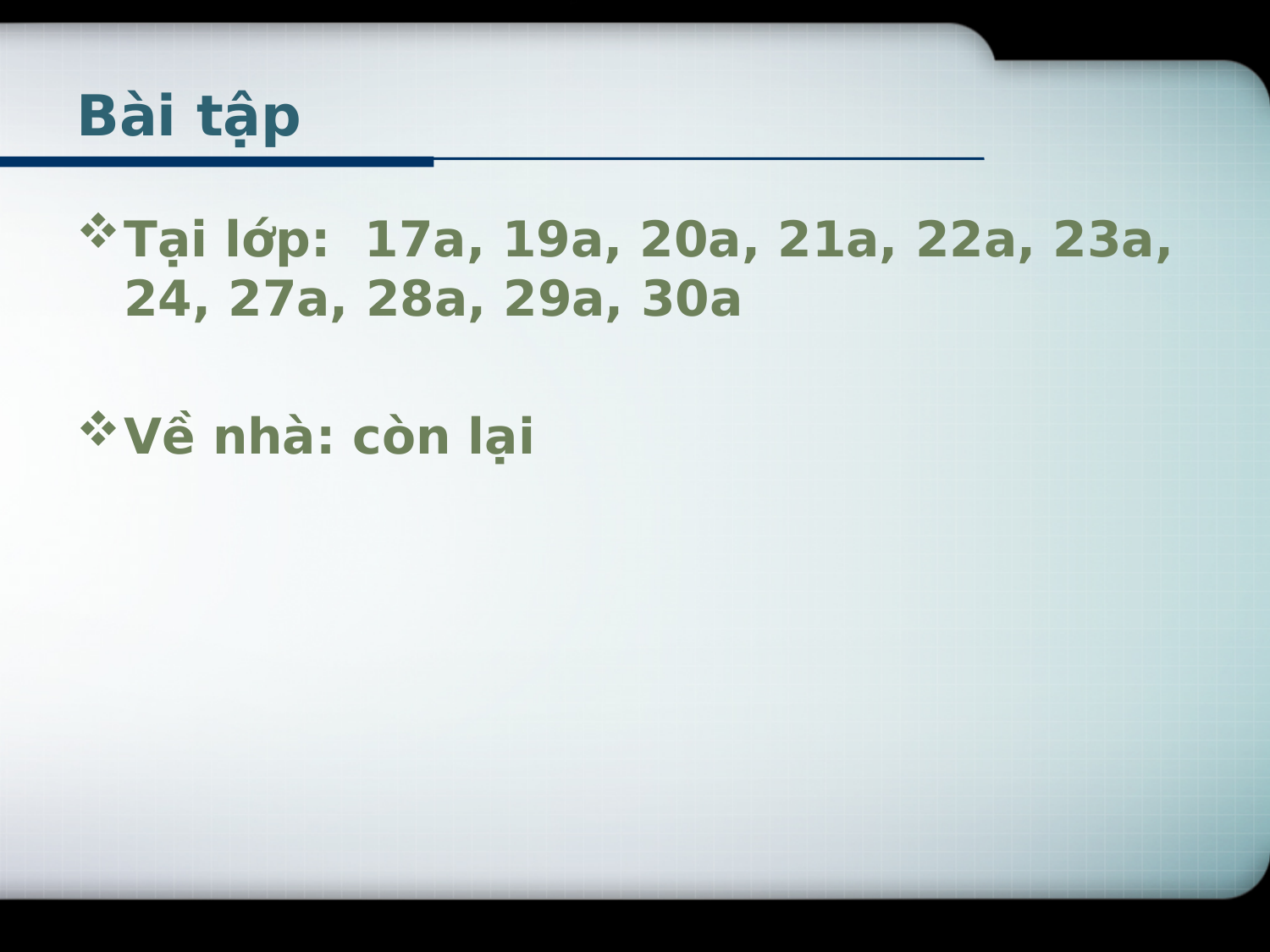

# Bài tập
Tại lớp:  17a, 19a, 20a, 21a, 22a, 23a, 24, 27a, 28a, 29a, 30a

Về nhà: còn lại